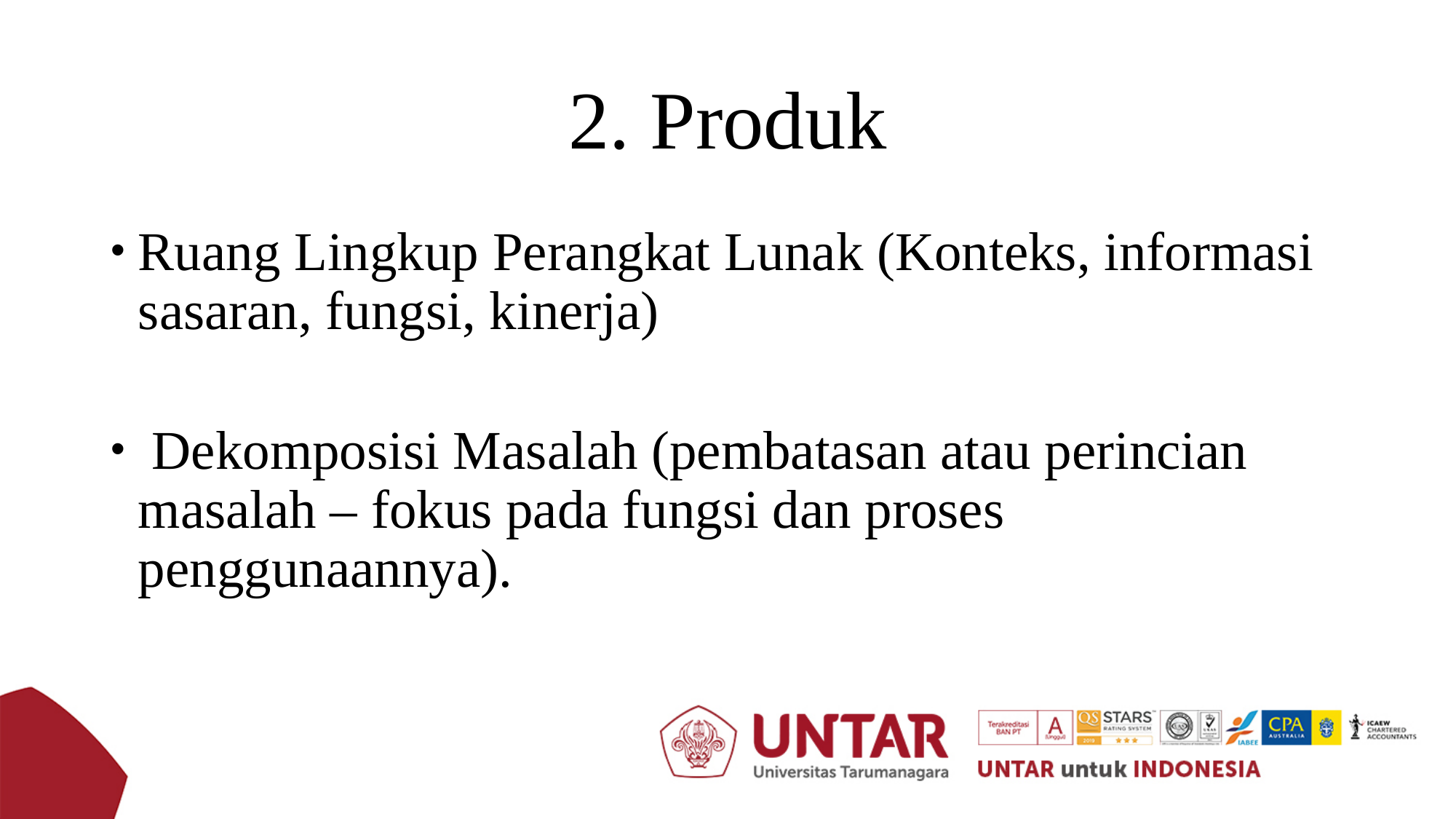

# 2. Produk
Ruang Lingkup Perangkat Lunak (Konteks, informasi sasaran, fungsi, kinerja)

 Dekomposisi Masalah (pembatasan atau perincian masalah – fokus pada fungsi dan proses penggunaannya).